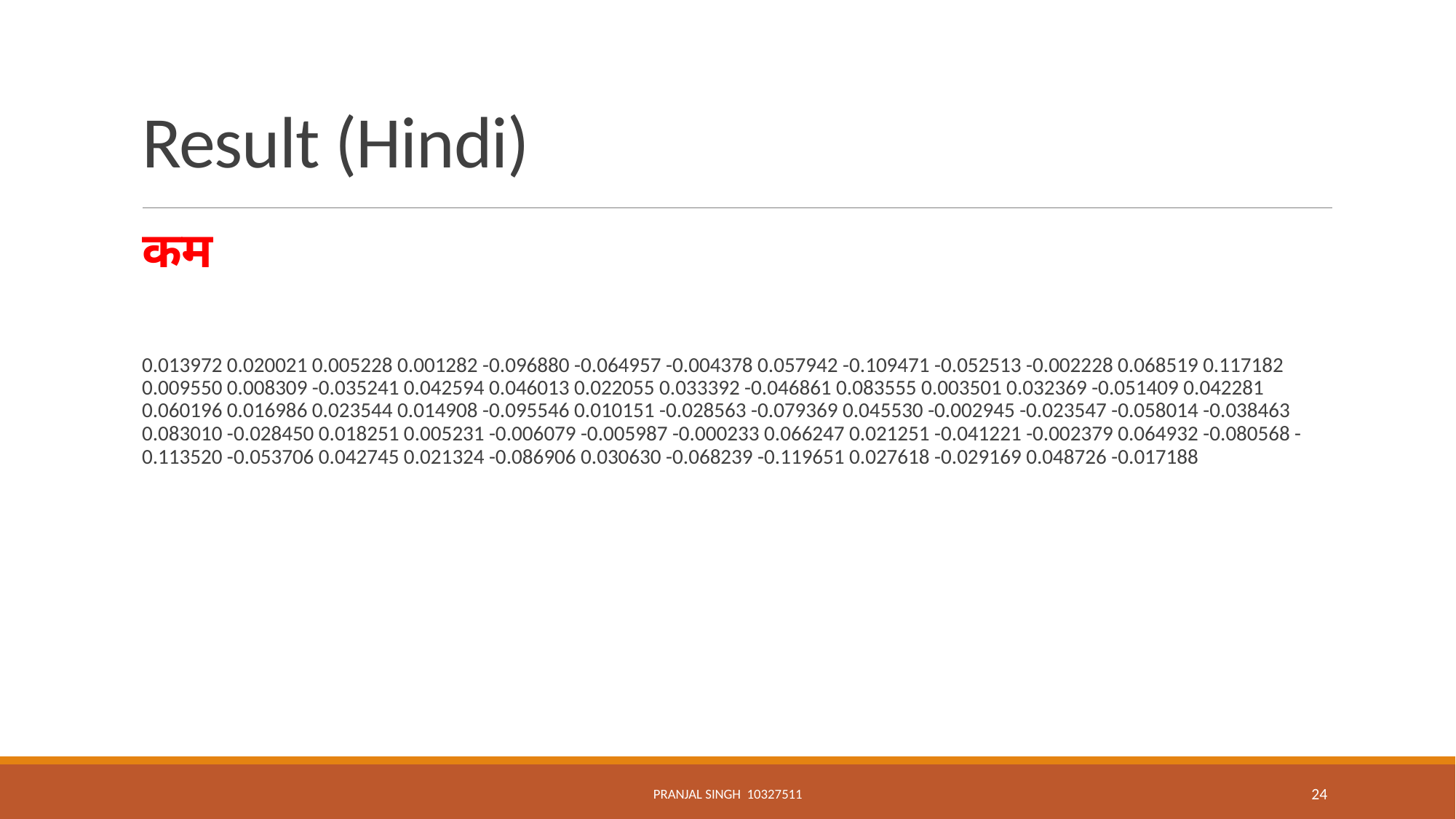

# Result (Hindi)
कम

0.013972 0.020021 0.005228 0.001282 -0.096880 -0.064957 -0.004378 0.057942 -0.109471 -0.052513 -0.002228 0.068519 0.117182 0.009550 0.008309 -0.035241 0.042594 0.046013 0.022055 0.033392 -0.046861 0.083555 0.003501 0.032369 -0.051409 0.042281 0.060196 0.016986 0.023544 0.014908 -0.095546 0.010151 -0.028563 -0.079369 0.045530 -0.002945 -0.023547 -0.058014 -0.038463 0.083010 -0.028450 0.018251 0.005231 -0.006079 -0.005987 -0.000233 0.066247 0.021251 -0.041221 -0.002379 0.064932 -0.080568 -0.113520 -0.053706 0.042745 0.021324 -0.086906 0.030630 -0.068239 -0.119651 0.027618 -0.029169 0.048726 -0.017188
Pranjal Singh  10327511
24